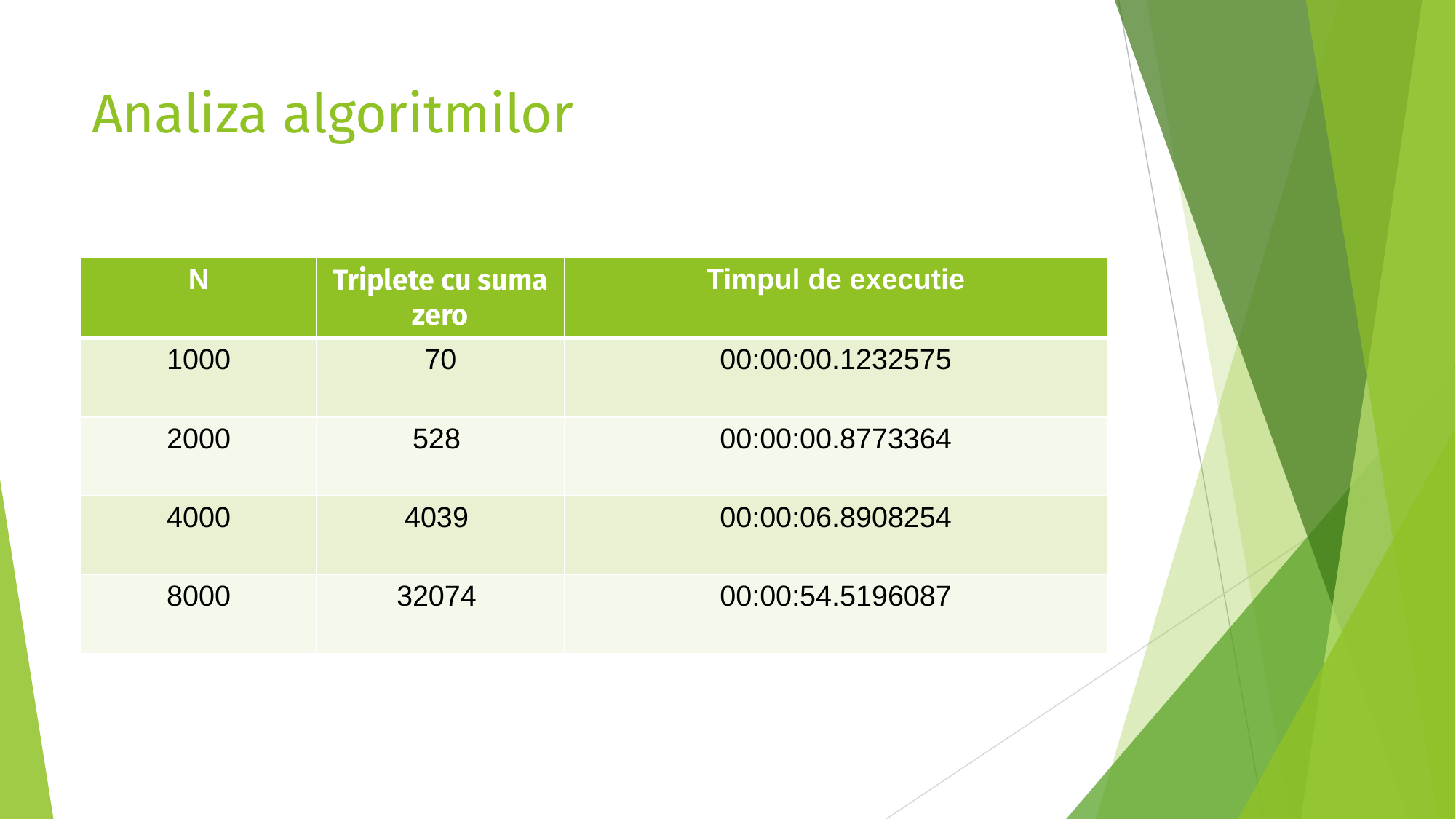

# Analiza algoritmilor
| N | Triplete cu suma zero | Timpul de executie |
| --- | --- | --- |
| 1000 | 70 | 00:00:00.1232575 |
| 2000 | 528 | 00:00:00.8773364 |
| 4000 | 4039 | 00:00:06.8908254 |
| 8000 | 32074 | 00:00:54.5196087 |